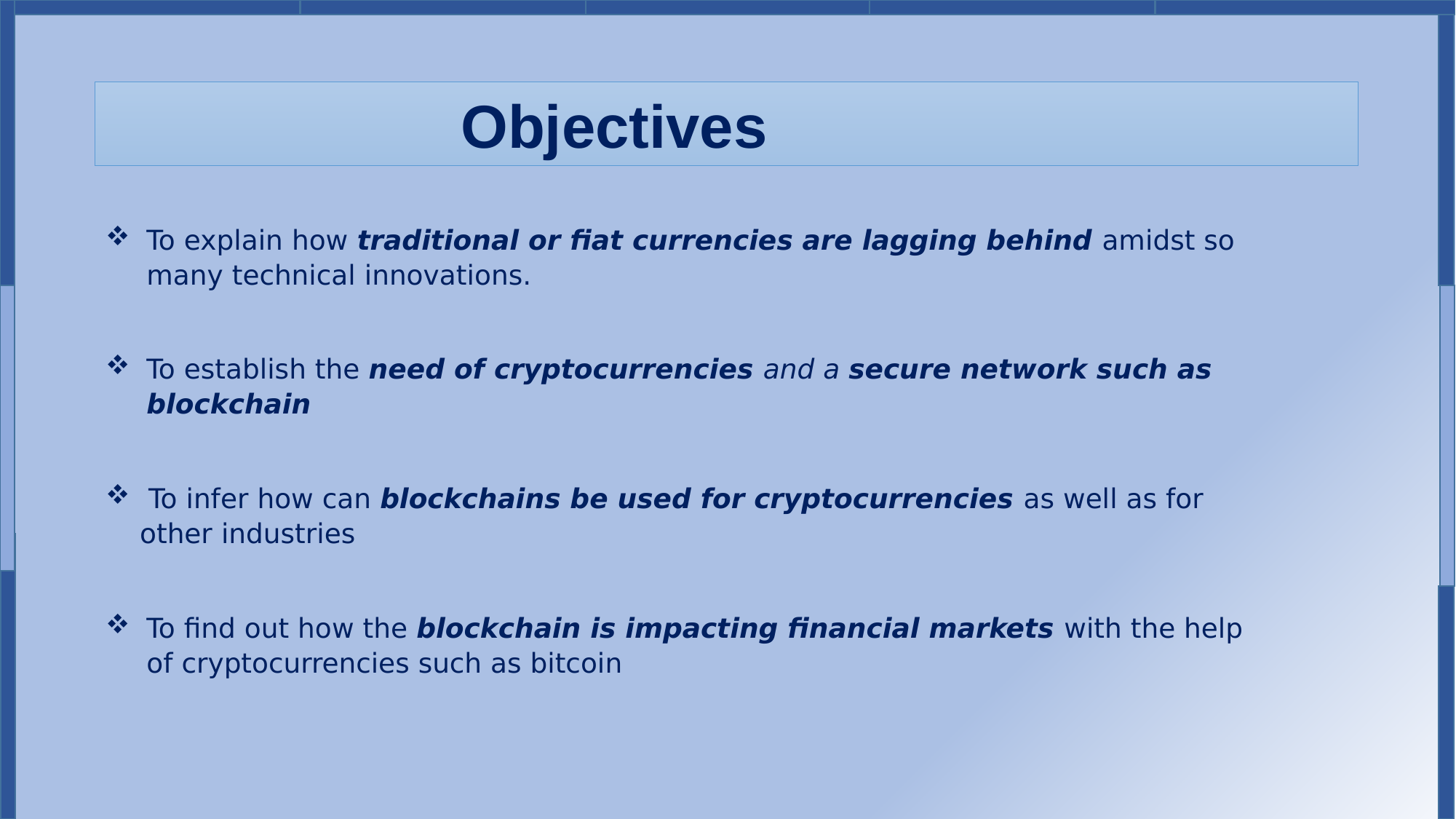

Objectives
To explain how traditional or fiat currencies are lagging behind amidst so many technical innovations.

To establish the need of cryptocurrencies and a secure network such as blockchain

 To infer how can blockchains be used for cryptocurrencies as well as for other industries

To find out how the blockchain is impacting financial markets with the help of cryptocurrencies such as bitcoin